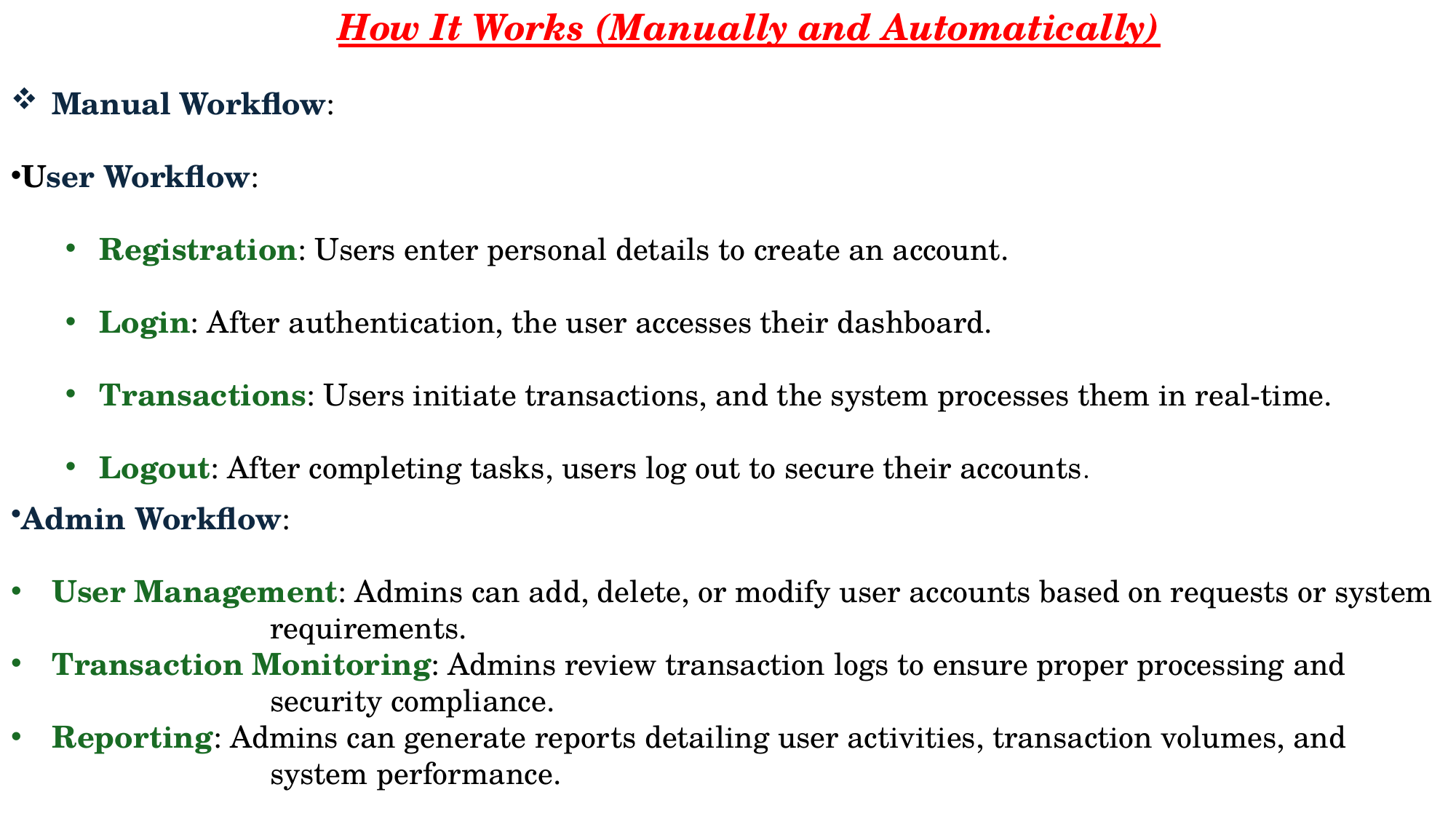

How It Works (Manually and Automatically)

Manual Workflow:

User Workflow:

Registration: Users enter personal details to create an account.

Login: After authentication, the user accesses their dashboard.

Transactions: Users initiate transactions, and the system processes them in real-time.

Logout: After completing tasks, users log out to secure their accounts.

Admin Workflow:

User Management: Admins can add, delete, or modify user accounts based on requests or system 		requirements.
Transaction Monitoring: Admins review transaction logs to ensure proper processing and 			security compliance.
Reporting: Admins can generate reports detailing user activities, transaction volumes, and 			system performance.